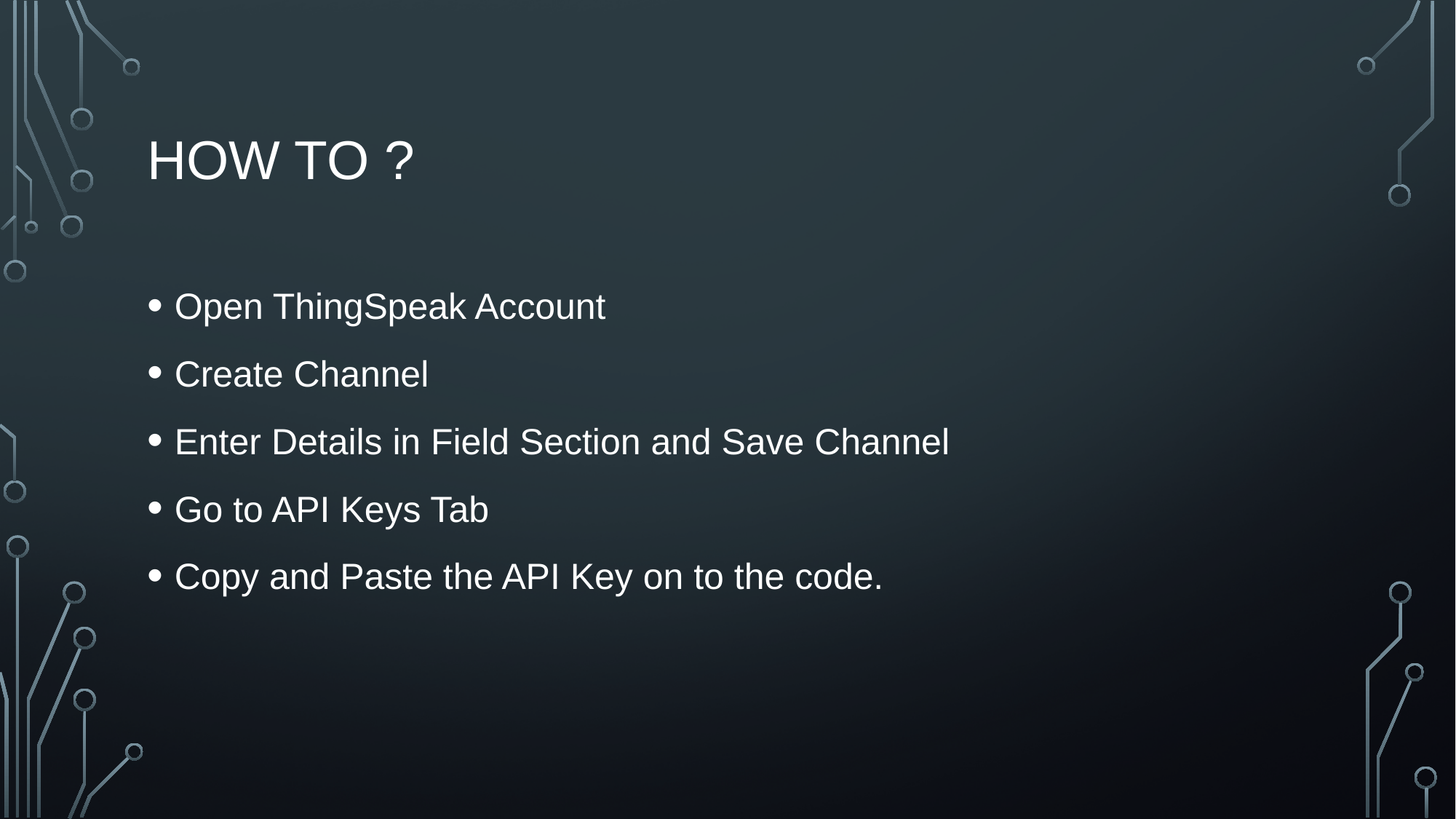

# HOW to ?
Open ThingSpeak Account
Create Channel
Enter Details in Field Section and Save Channel
Go to API Keys Tab
Copy and Paste the API Key on to the code.